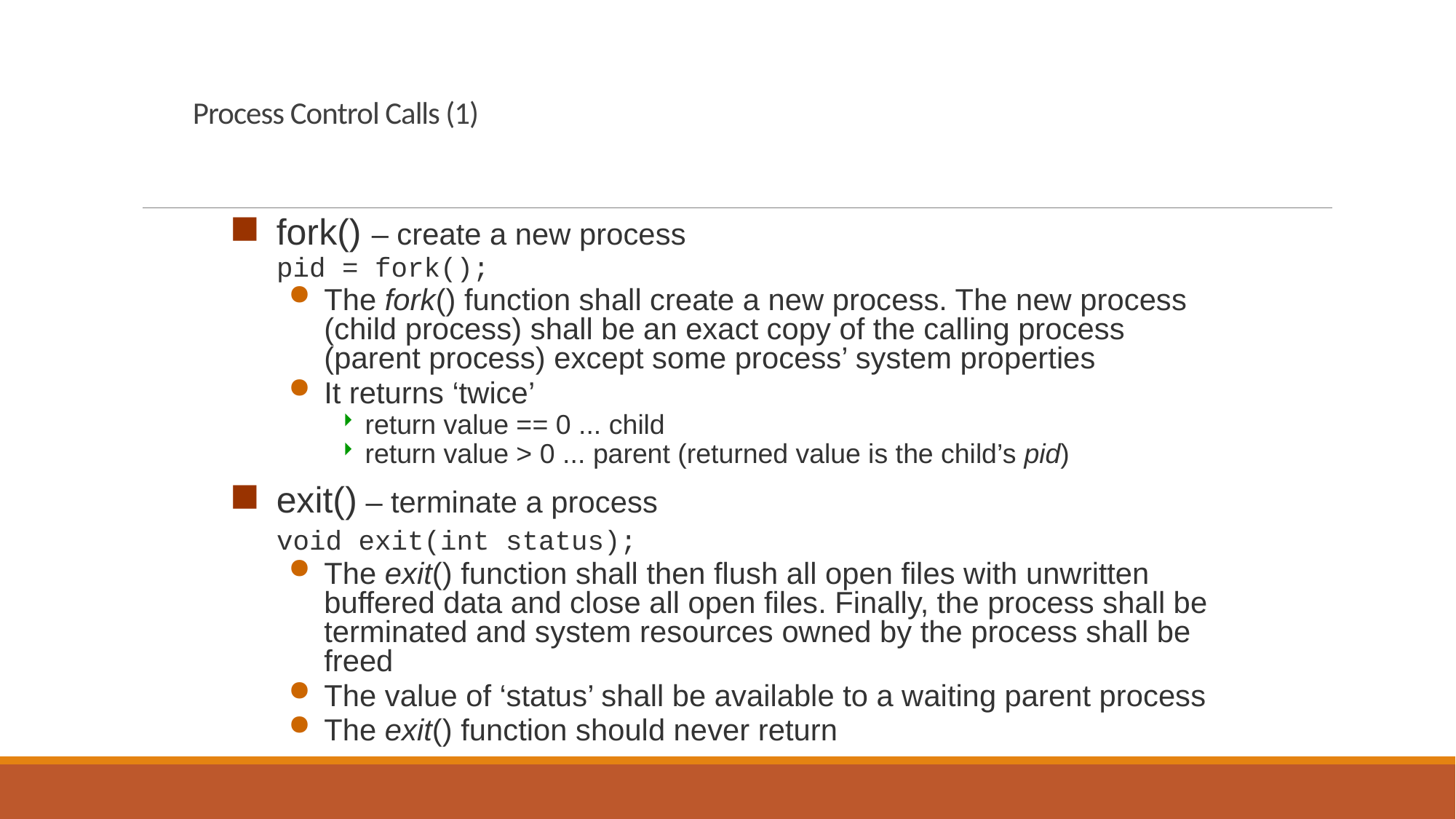

Process Control Calls (1)

fork() – create a new process
	pid = fork();
The fork() function shall create a new process. The new process (child process) shall be an exact copy of the calling process (parent process) except some process’ system properties
It returns ‘twice’
return value == 0 ... child
return value > 0 ... parent (returned value is the child’s pid)
exit() – terminate a process
	void exit(int status);
The exit() function shall then flush all open files with unwritten buffered data and close all open files. Finally, the process shall be terminated and system resources owned by the process shall be freed
The value of ‘status’ shall be available to a waiting parent process
The exit() function should never return